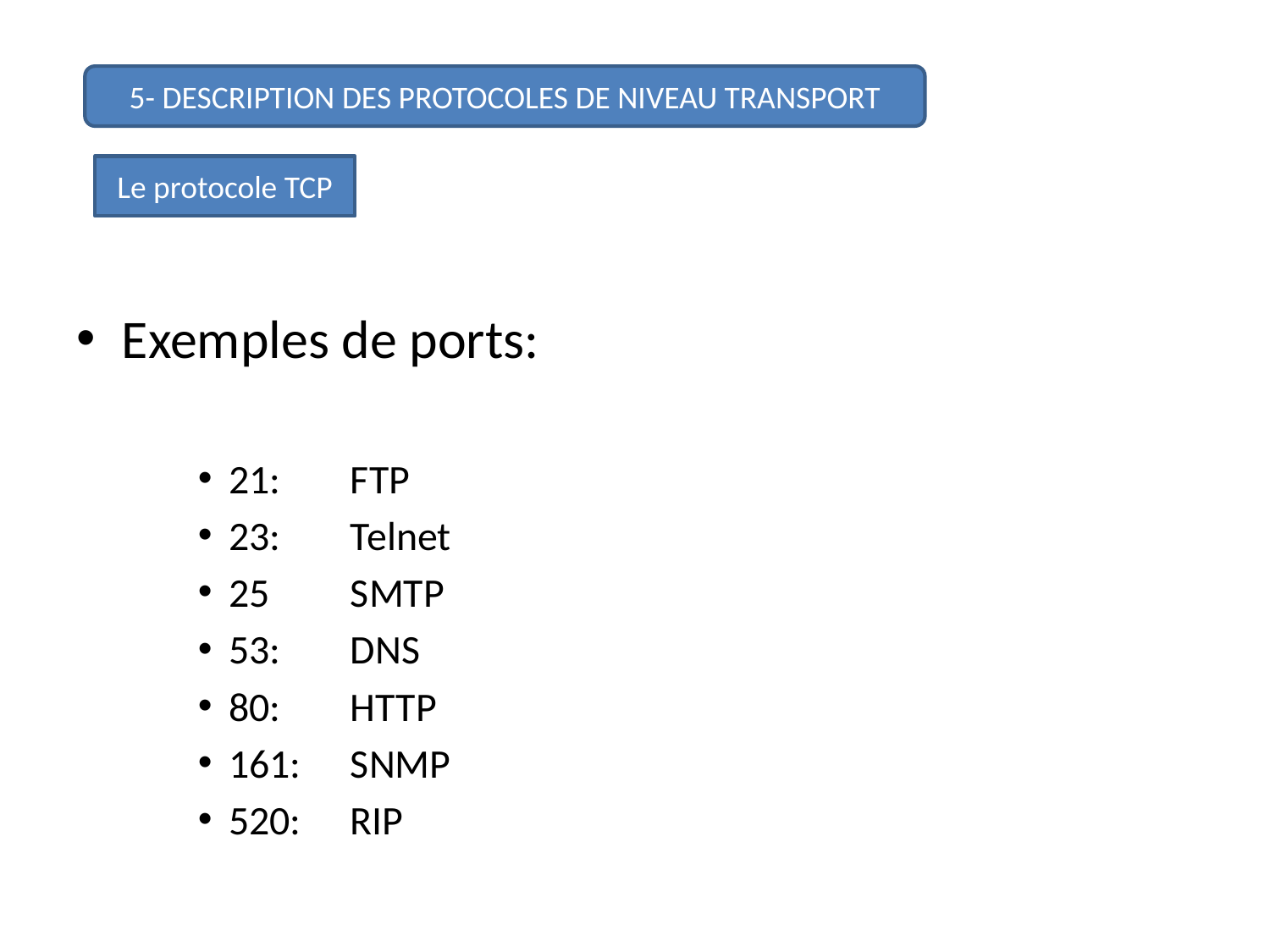

#
5- DESCRIPTION DES PROTOCOLES DE NIVEAU TRANSPORT
Le protocole TCP

Exemples de ports:

21:	FTP
23:	Telnet
25	SMTP
53:	DNS
80:	HTTP
161:	SNMP
520:	RIP